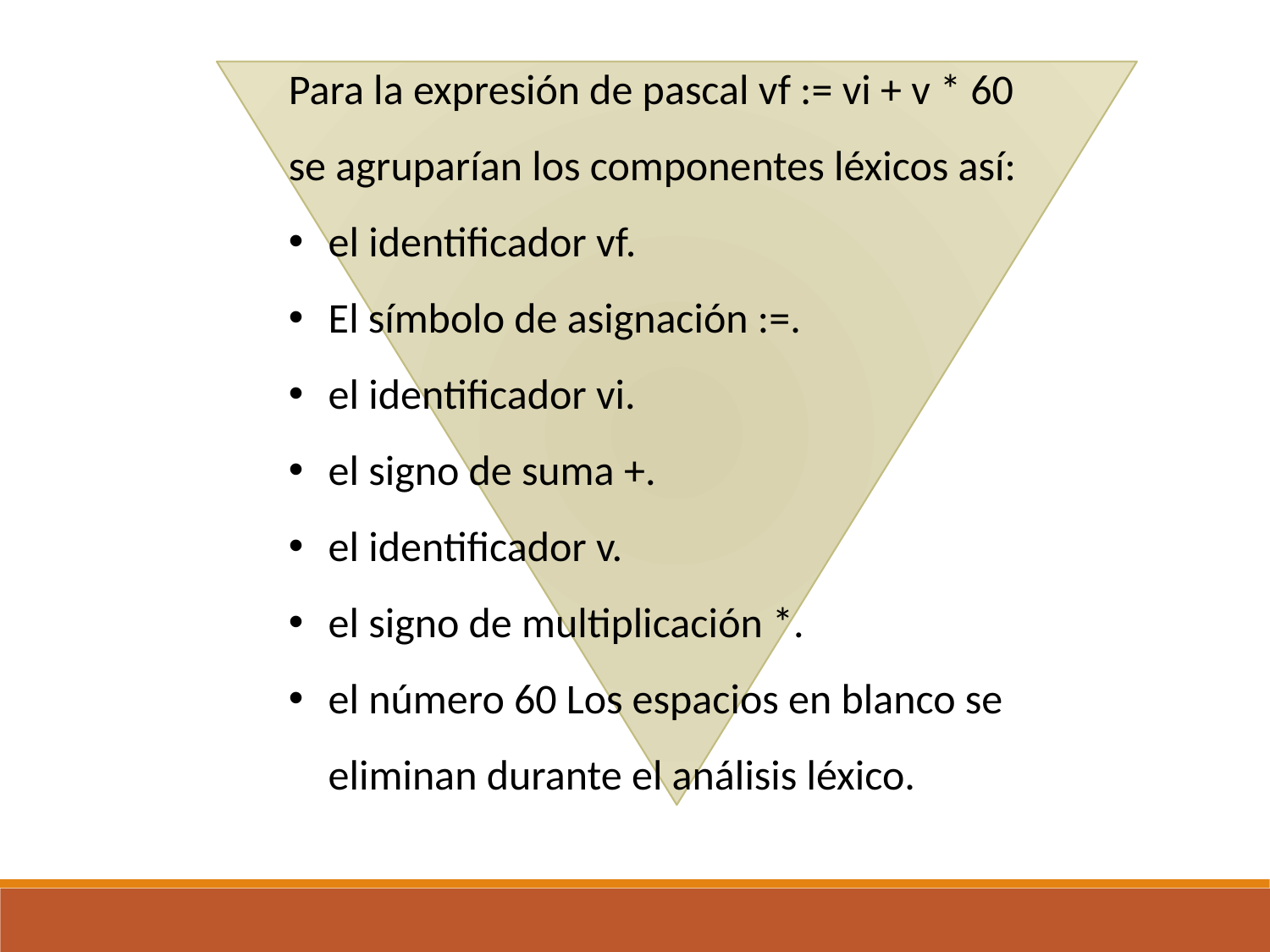

Para la expresión de pascal vf := vi + v * 60
se agruparían los componentes léxicos así:
el identificador vf.
El símbolo de asignación :=.
el identificador vi.
el signo de suma +.
el identificador v.
el signo de multiplicación *.
el número 60 Los espacios en blanco se eliminan durante el análisis léxico.